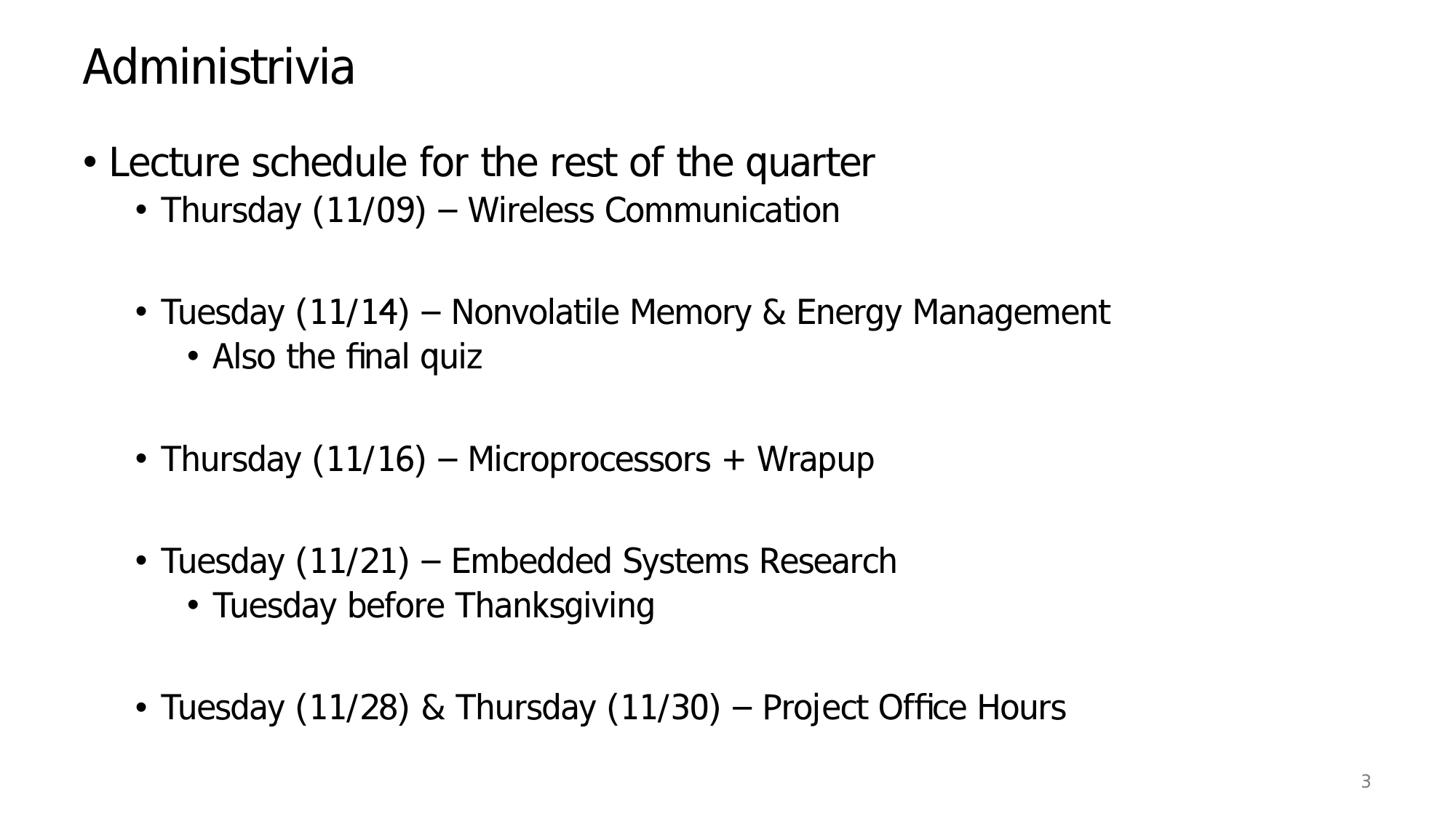

# Administrivia
Lecture schedule for the rest of the quarter
Thursday (11/09) – Wireless Communication

Tuesday (11/14) – Nonvolatile Memory & Energy Management
Also the final quiz

Thursday (11/16) – Microprocessors + Wrapup

Tuesday (11/21) – Embedded Systems Research
Tuesday before Thanksgiving

Tuesday (11/28) & Thursday (11/30) – Project Office Hours
3